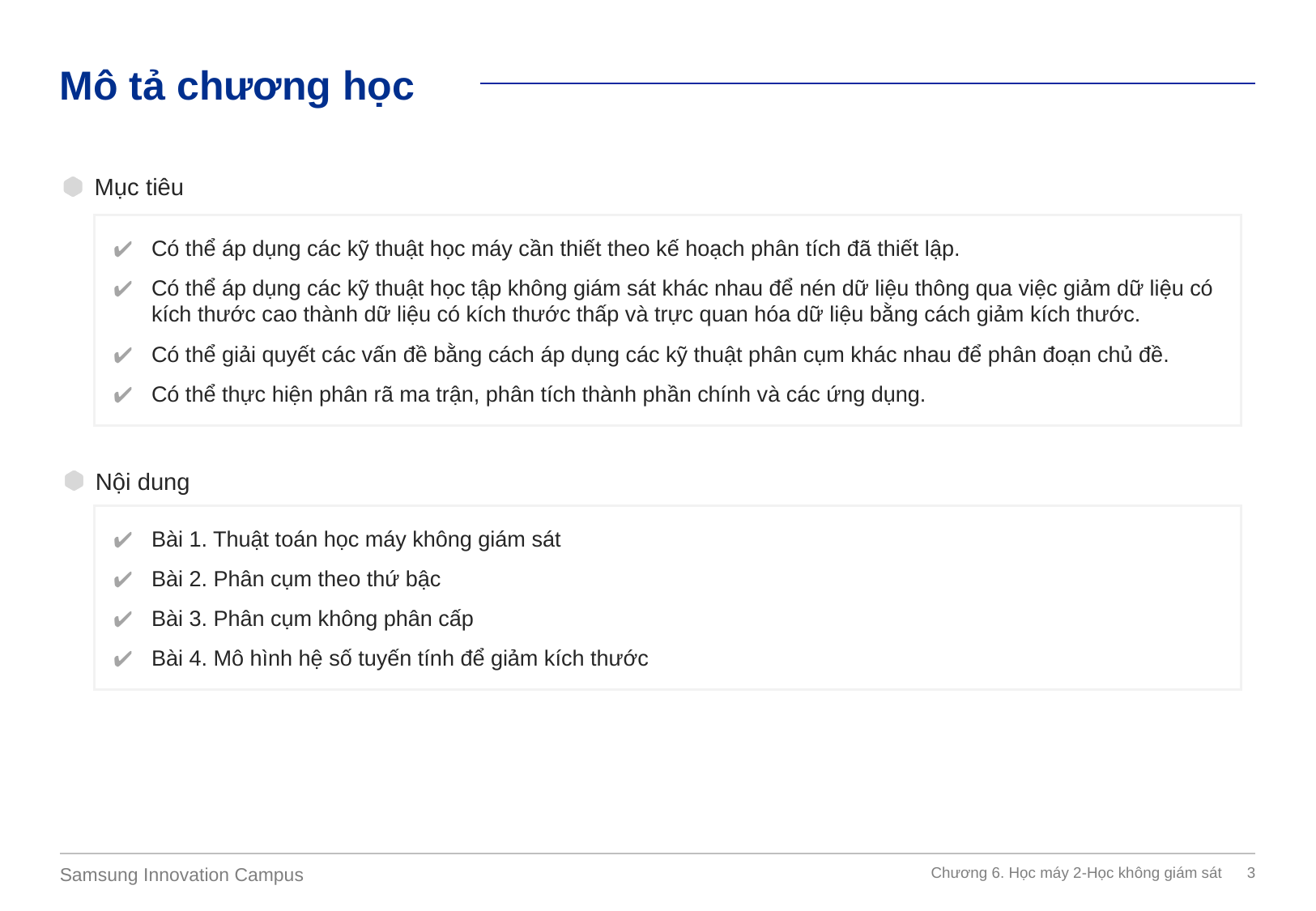

Mô tả chương học

Mục tiêu
Có thể áp dụng các kỹ thuật học máy cần thiết theo kế hoạch phân tích đã thiết lập.
Có thể áp dụng các kỹ thuật học tập không giám sát khác nhau để nén dữ liệu thông qua việc giảm dữ liệu có kích thước cao thành dữ liệu có kích thước thấp và trực quan hóa dữ liệu bằng cách giảm kích thước.
Có thể giải quyết các vấn đề bằng cách áp dụng các kỹ thuật phân cụm khác nhau để phân đoạn chủ đề.
Có thể thực hiện phân rã ma trận, phân tích thành phần chính và các ứng dụng.

Nội dung
Bài 1. Thuật toán học máy không giám sát
Bài 2. Phân cụm theo thứ bậc
Bài 3. Phân cụm không phân cấp
Bài 4. Mô hình hệ số tuyến tính để giảm kích thước